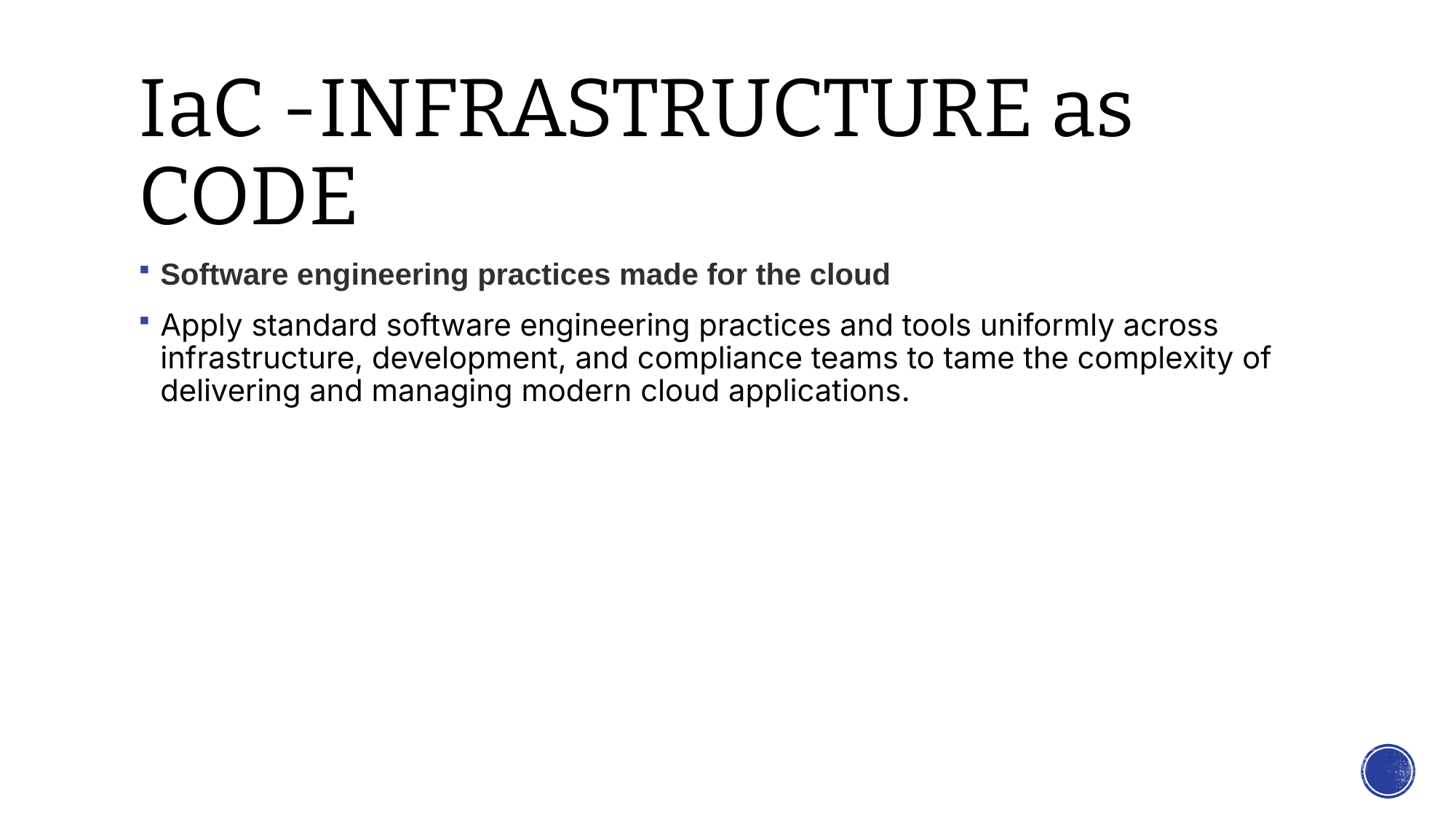

# IaC -Infrastructure as Code
Software engineering practices made for the cloud
Apply standard software engineering practices and tools uniformly across infrastructure, development, and compliance teams to tame the complexity of delivering and managing modern cloud applications.